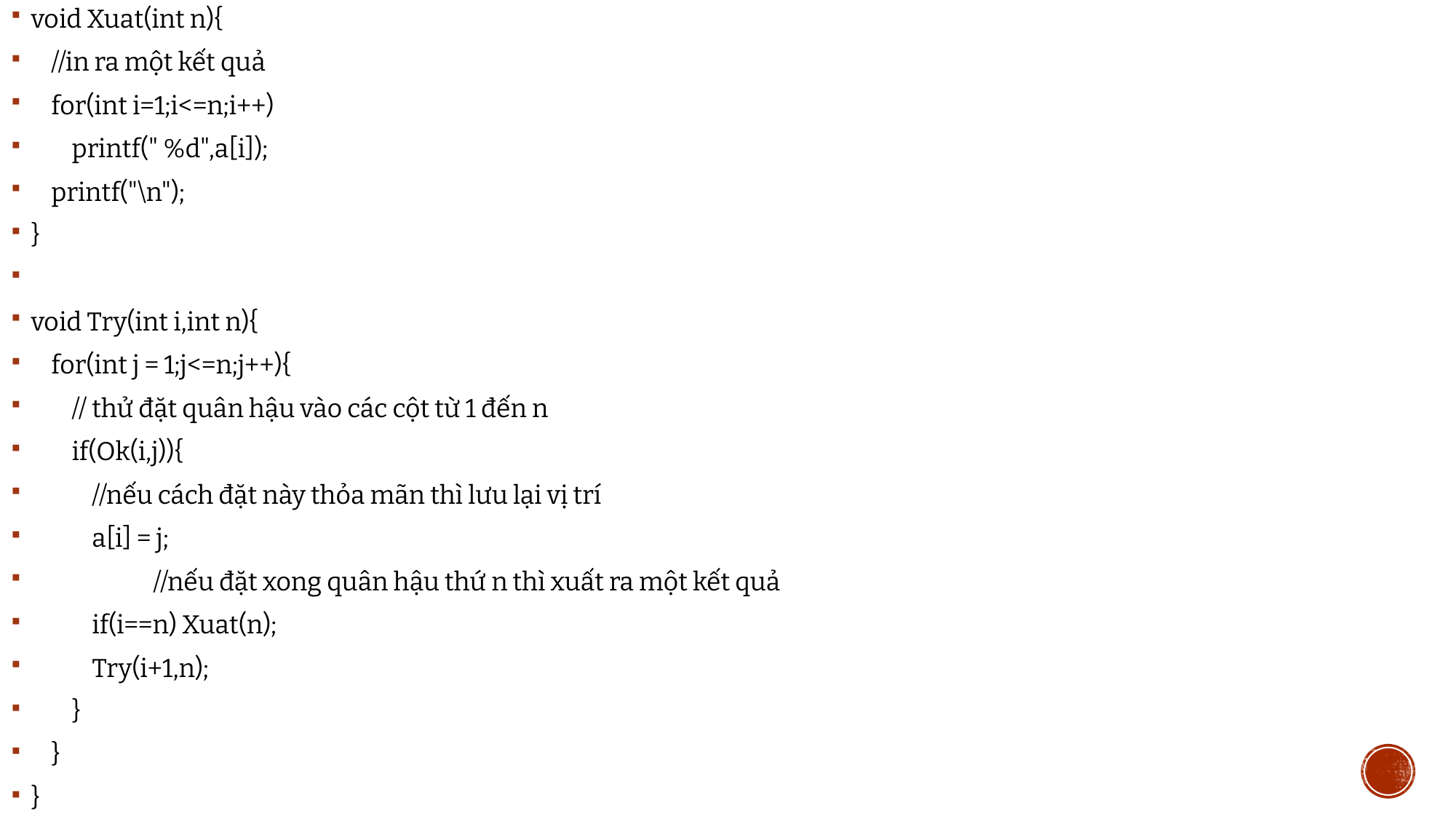

void Xuat(int n){
    //in ra một kết quả
    for(int i=1;i<=n;i++)
        printf(" %d",a[i]);
    printf("\n");
}

void Try(int i,int n){
    for(int j = 1;j<=n;j++){
        // thử đặt quân hậu vào các cột từ 1 đến n
        if(Ok(i,j)){
            //nếu cách đặt này thỏa mãn thì lưu lại vị trí
            a[i] = j;
                        //nếu đặt xong quân hậu thứ n thì xuất ra một kết quả
            if(i==n) Xuat(n);
            Try(i+1,n);
        }
    }
}